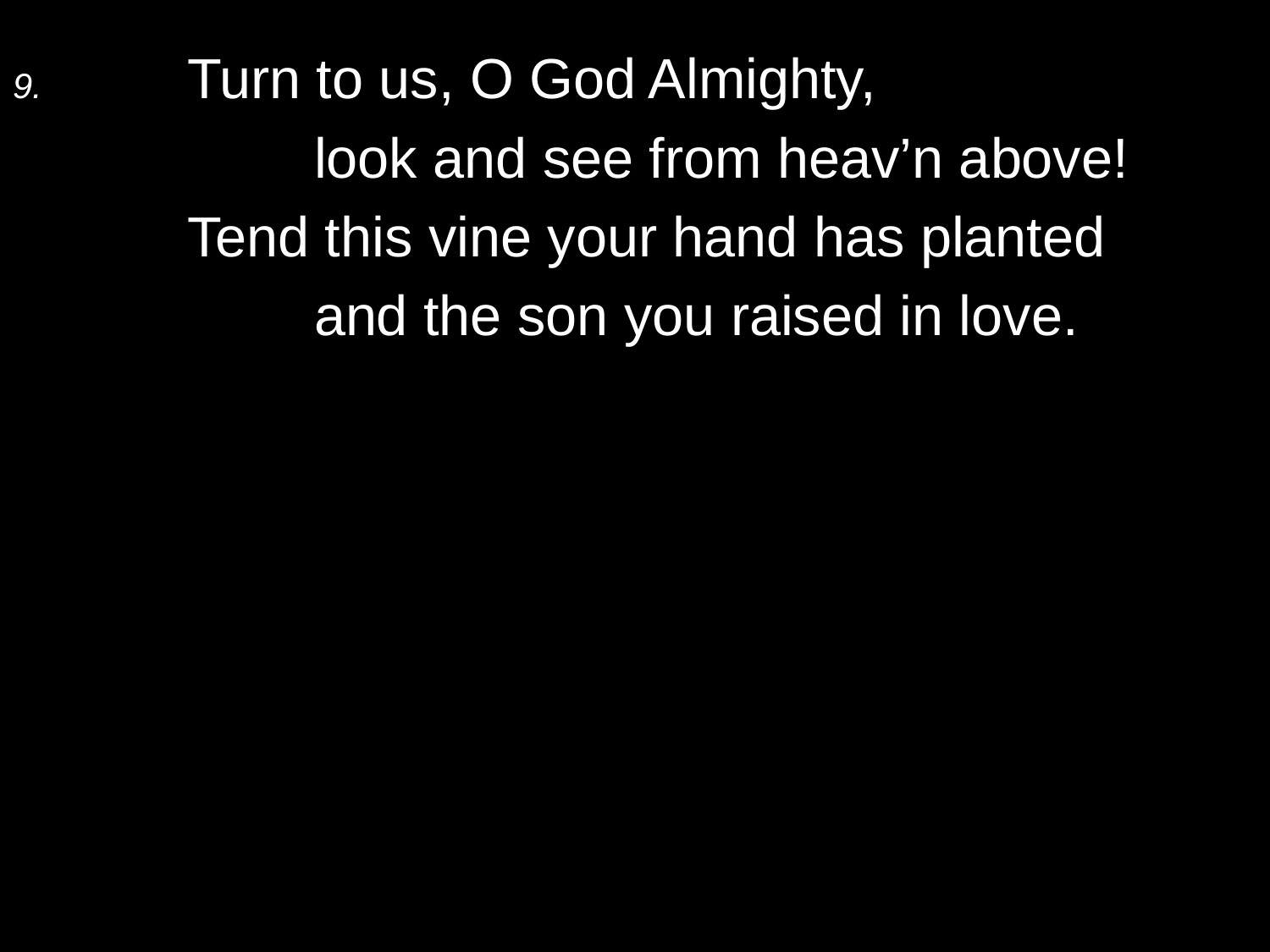

9.	Turn to us, O God Almighty,
		look and see from heav’n above!
	Tend this vine your hand has planted
		and the son you raised in love.